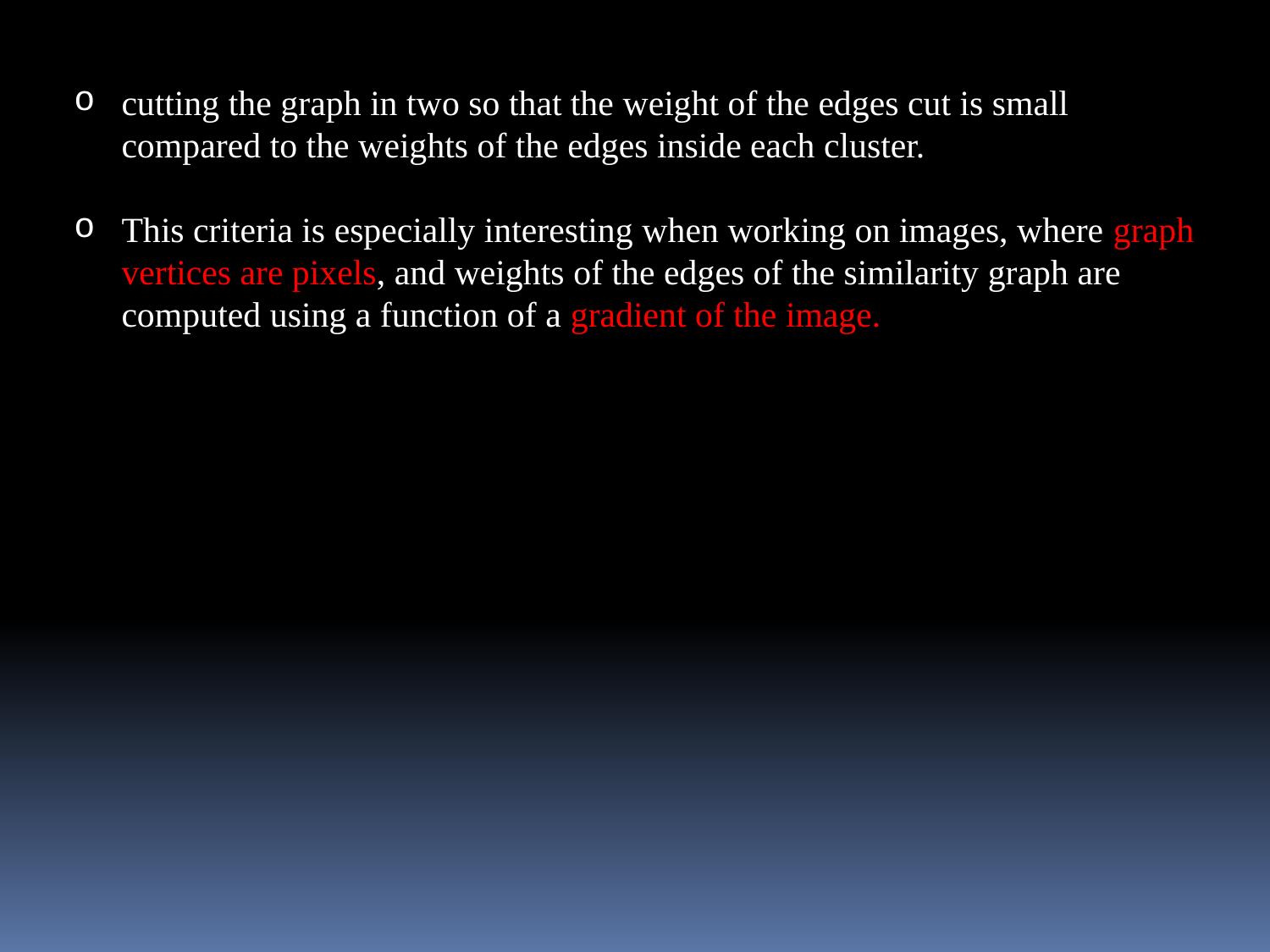

cutting the graph in two so that the weight of the edges cut is small compared to the weights of the edges inside each cluster.

This criteria is especially interesting when working on images, where graph vertices are pixels, and weights of the edges of the similarity graph are computed using a function of a gradient of the image.